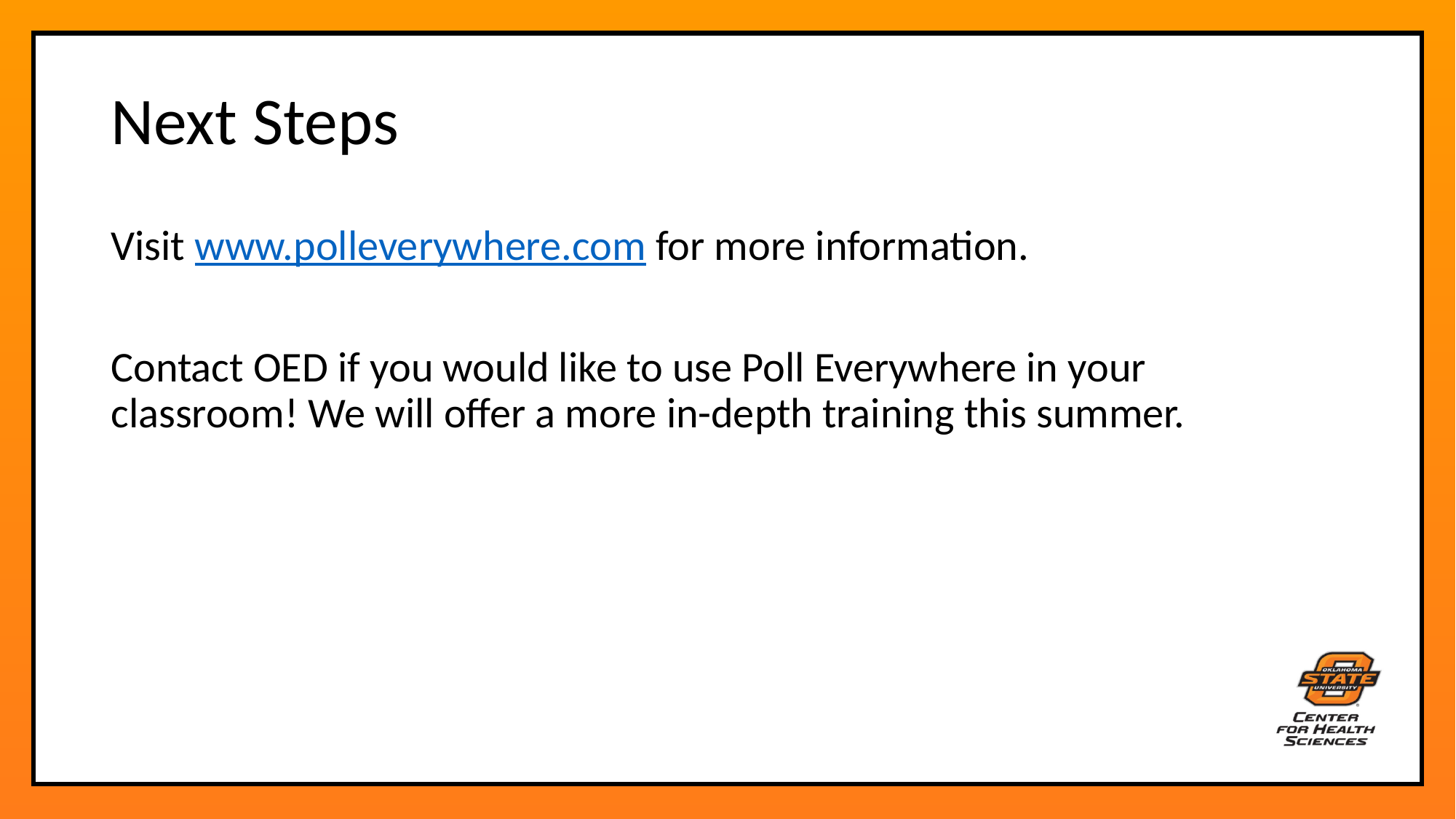

# Next Steps
Visit www.polleverywhere.com for more information.

Contact OED if you would like to use Poll Everywhere in your classroom! We will offer a more in-depth training this summer.